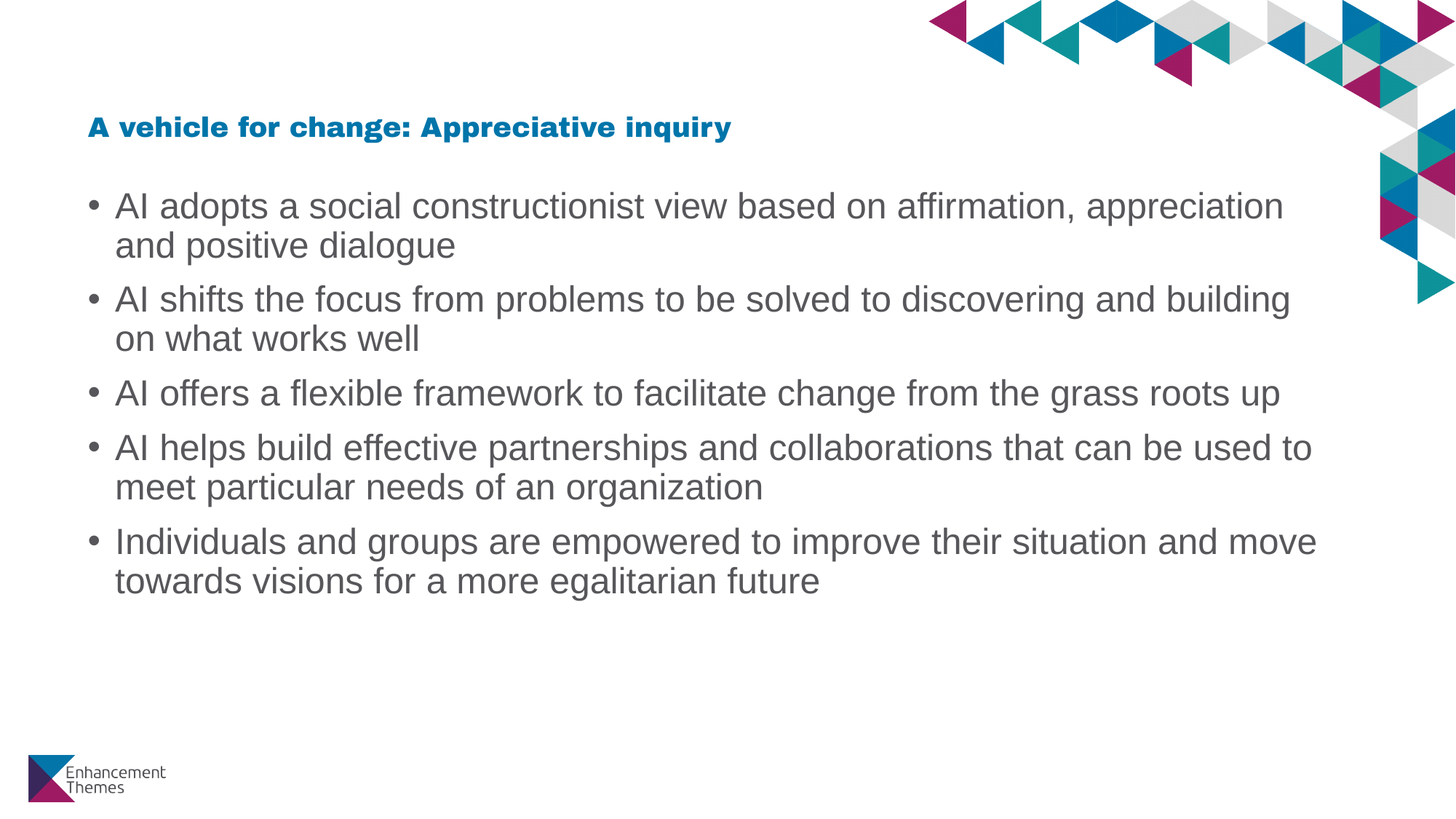

# A vehicle for change: Appreciative inquiry
AI adopts a social constructionist view based on affirmation, appreciation and positive dialogue ​
AI shifts the focus from problems to be solved to discovering and building on what works well​
AI offers a flexible framework to facilitate change from the grass roots up ​
AI helps build effective partnerships and collaborations that can be used to meet particular needs of an organization​
Individuals and groups are empowered to improve their situation and move towards visions for a more egalitarian future